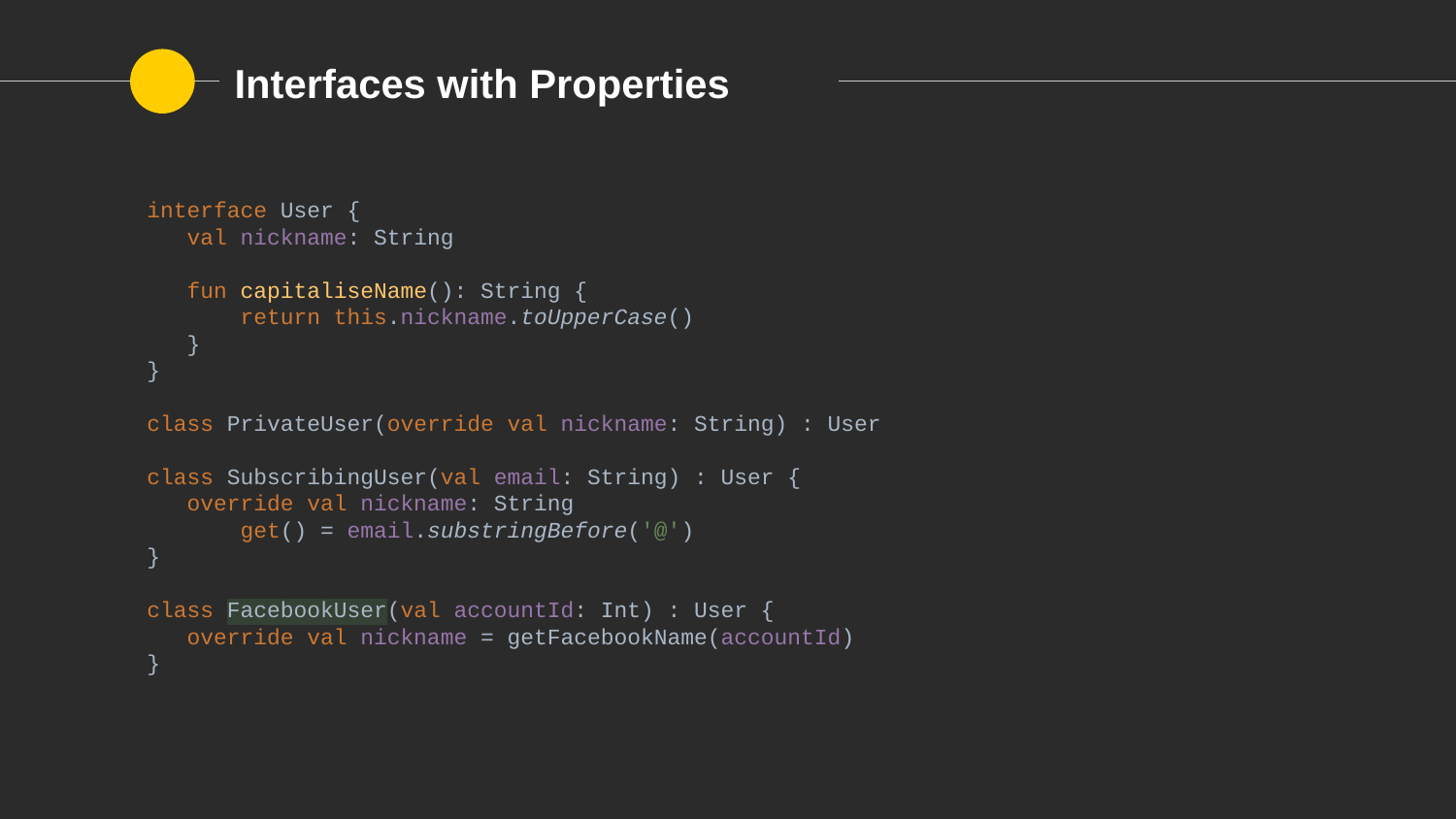

# Interfaces with Properties
interface User {
   val nickname: String

   fun capitaliseName(): String {
       return this.nickname.toUpperCase()
   }
}

class PrivateUser(override val nickname: String) : User

class SubscribingUser(val email: String) : User {
   override val nickname: String
       get() = email.substringBefore('@')
}

class FacebookUser(val accountId: Int) : User {
   override val nickname = getFacebookName(accountId)
}